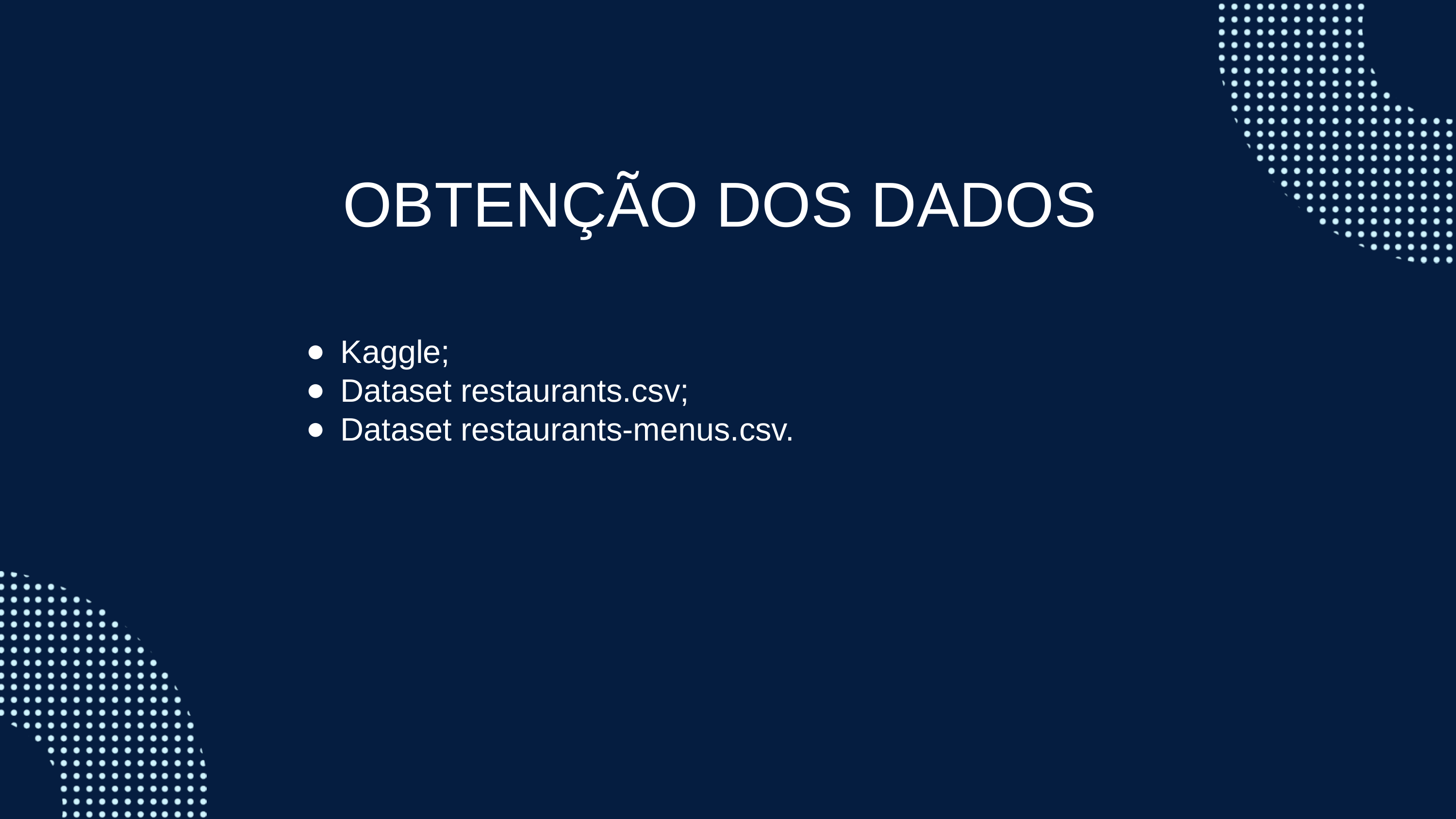

OBTENÇÃO DOS DADOS
Kaggle;
Dataset restaurants.csv;
Dataset restaurants-menus.csv.